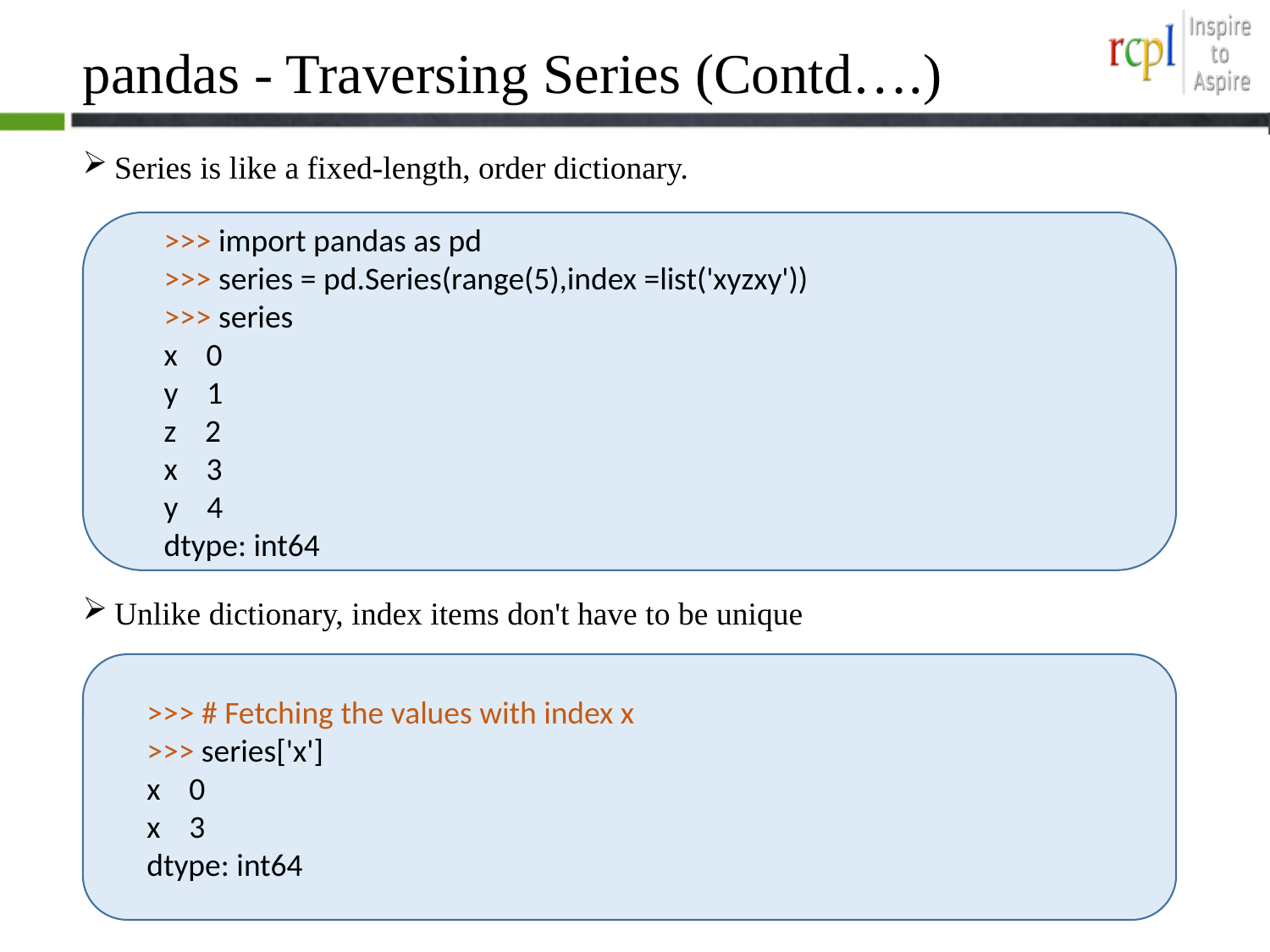

# pandas - Traversing Series (Contd….)
Series is like a fixed-length, order dictionary.

Unlike dictionary, index items don't have to be unique
>>> import pandas as pd
>>> series = pd.Series(range(5),index =list('xyzxy'))
>>> series
x    0
y    1
z    2
x    3
y    4
dtype: int64
>>> # Fetching the values with index x
>>> series['x']
x    0
x    3
dtype: int64